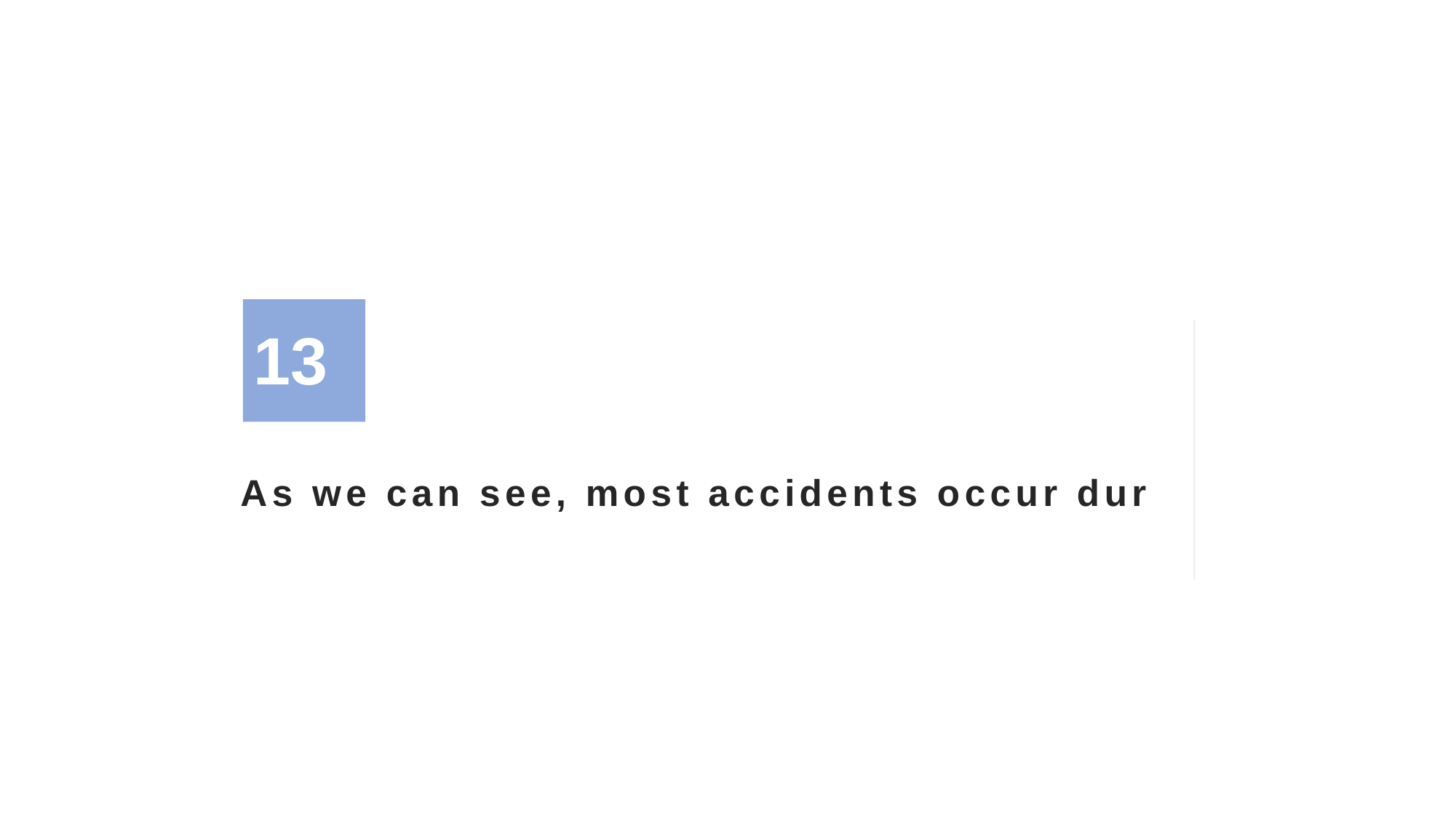

13

# As we can see, most accidents occur dur